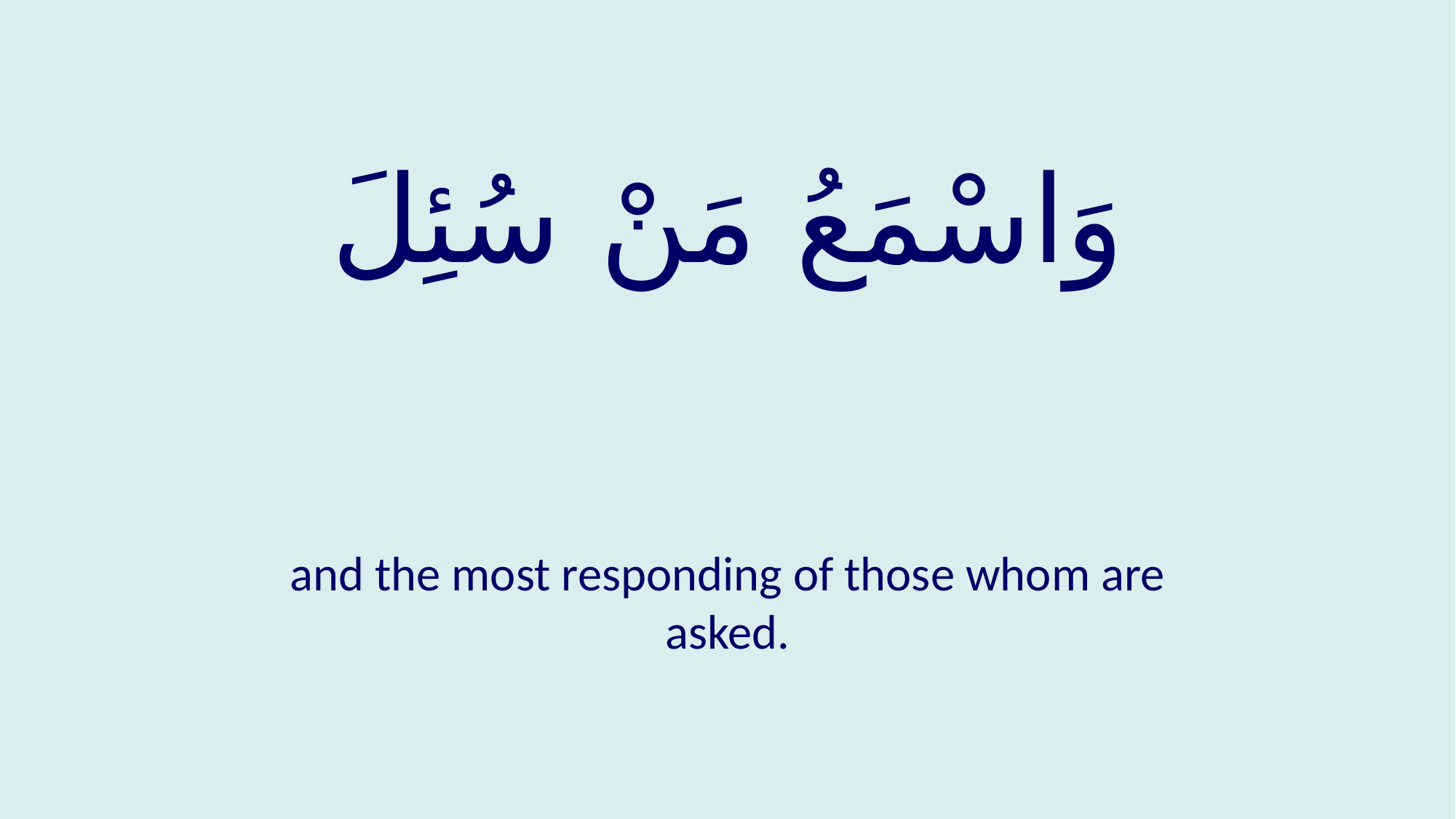

# وَاسْمَعُ مَنْ سُئِلَ
and the most responding of those whom are asked.